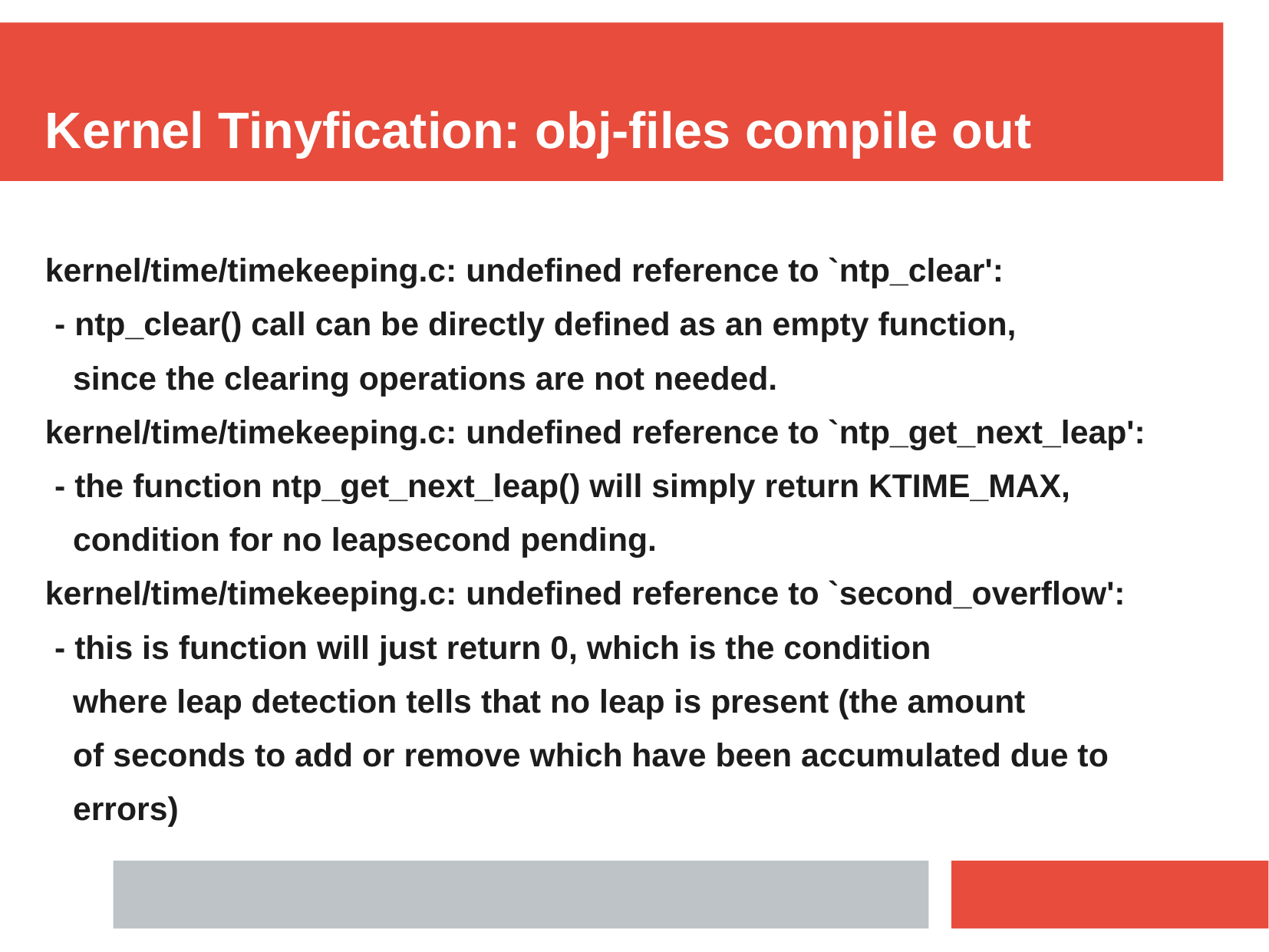

Kernel Tinyfication: obj-files compile out
kernel/time/timekeeping.c: undefined reference to `ntp_clear':
 - ntp_clear() call can be directly defined as an empty function,
   since the clearing operations are not needed.
kernel/time/timekeeping.c: undefined reference to `ntp_get_next_leap':
 - the function ntp_get_next_leap() will simply return KTIME_MAX,
   condition for no leapsecond pending.
kernel/time/timekeeping.c: undefined reference to `second_overflow':
 - this is function will just return 0, which is the condition
   where leap detection tells that no leap is present (the amount
   of seconds to add or remove which have been accumulated due to
   errors)